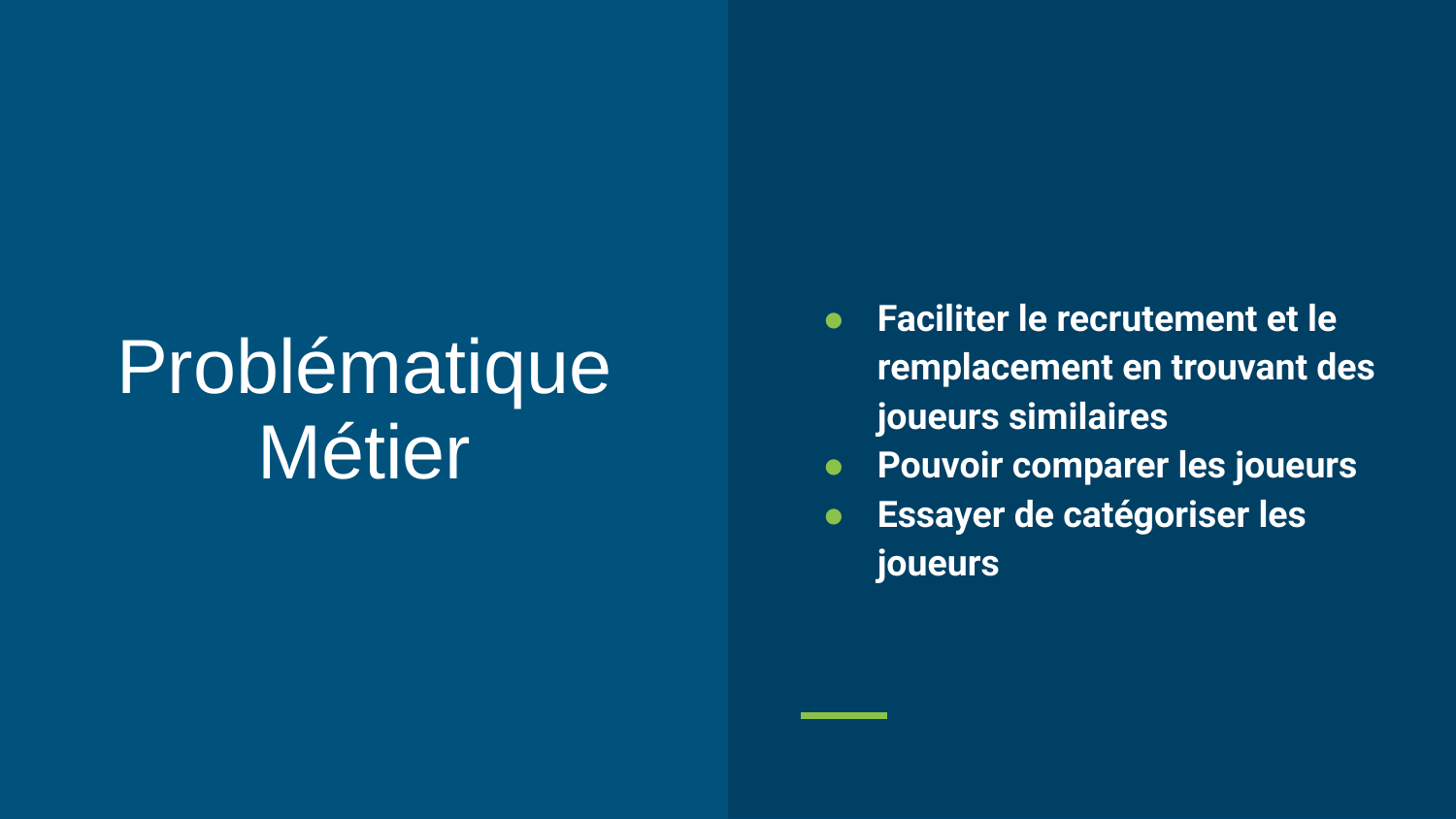

Faciliter le recrutement et le  remplacement en trouvant des joueurs similaires
Pouvoir comparer les joueurs
Essayer de catégoriser les joueurs

# Problématique Métier